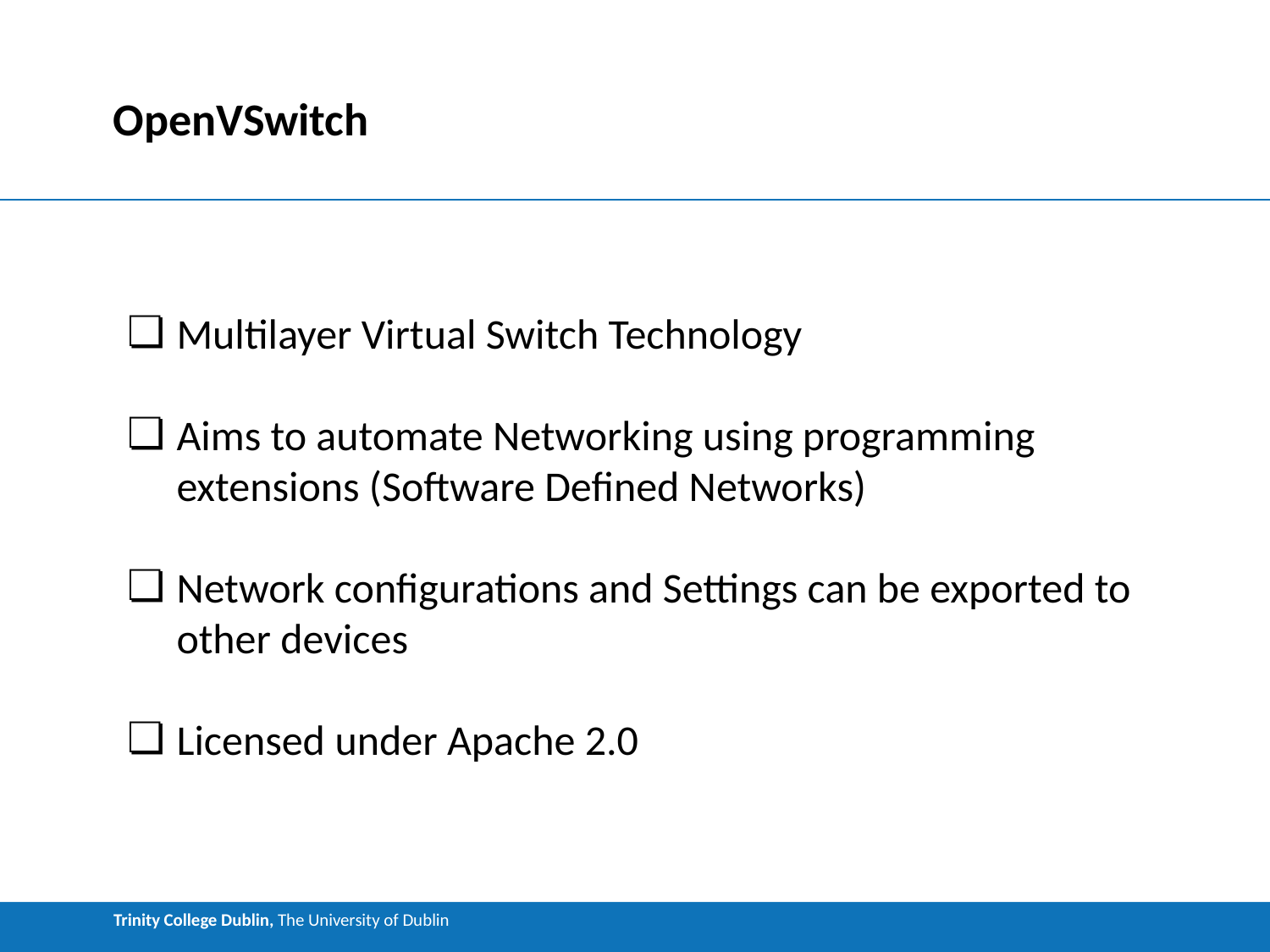

# OpenVSwitch

Multilayer Virtual Switch Technology

Aims to automate Networking using programming extensions (Software Defined Networks)

Network configurations and Settings can be exported to other devices

Licensed under Apache 2.0